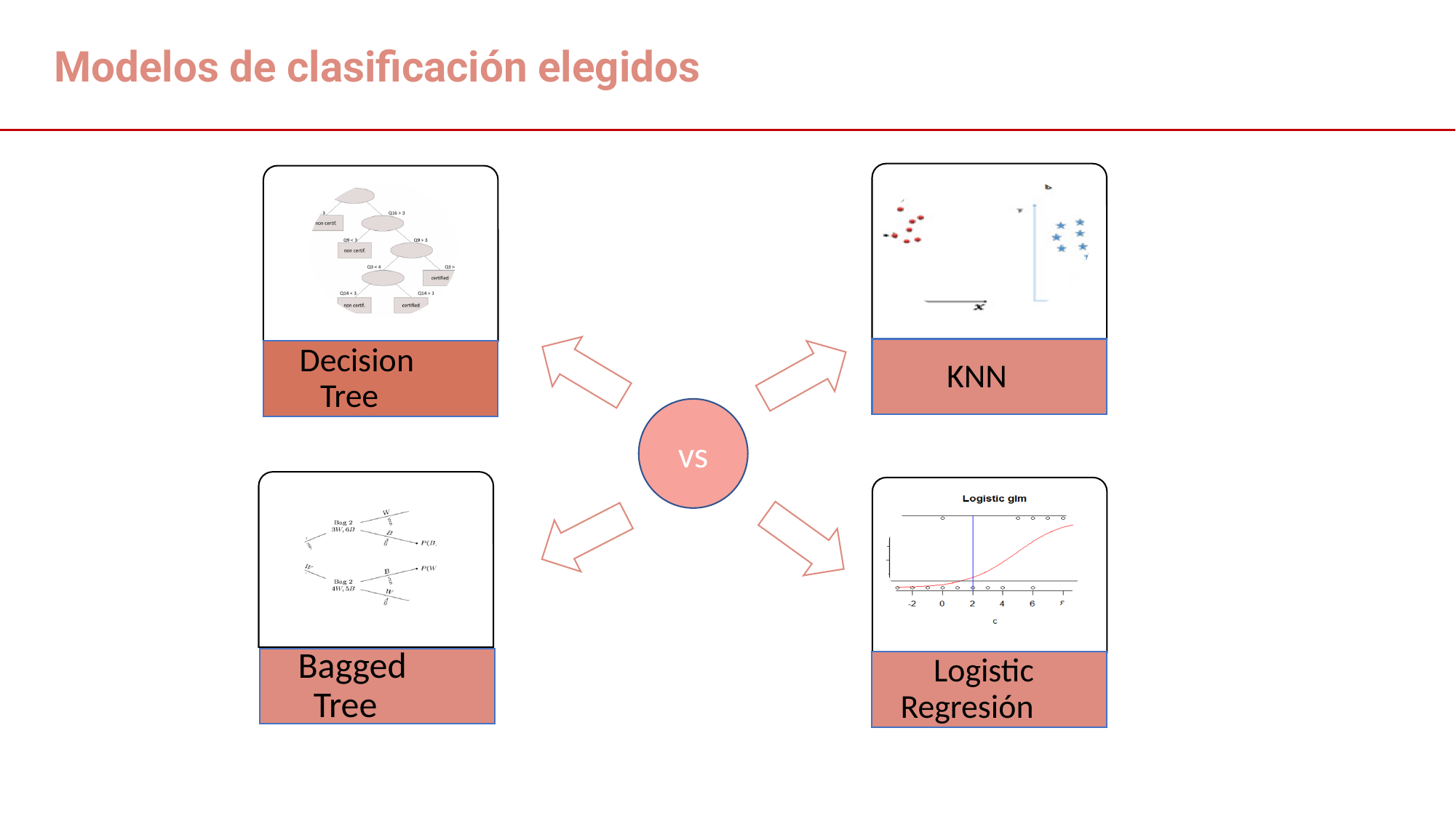

Modelos de clasificación elegidos
  Decision Tree
  Bagged Tree
     KNN
Logistic Regresión

vs